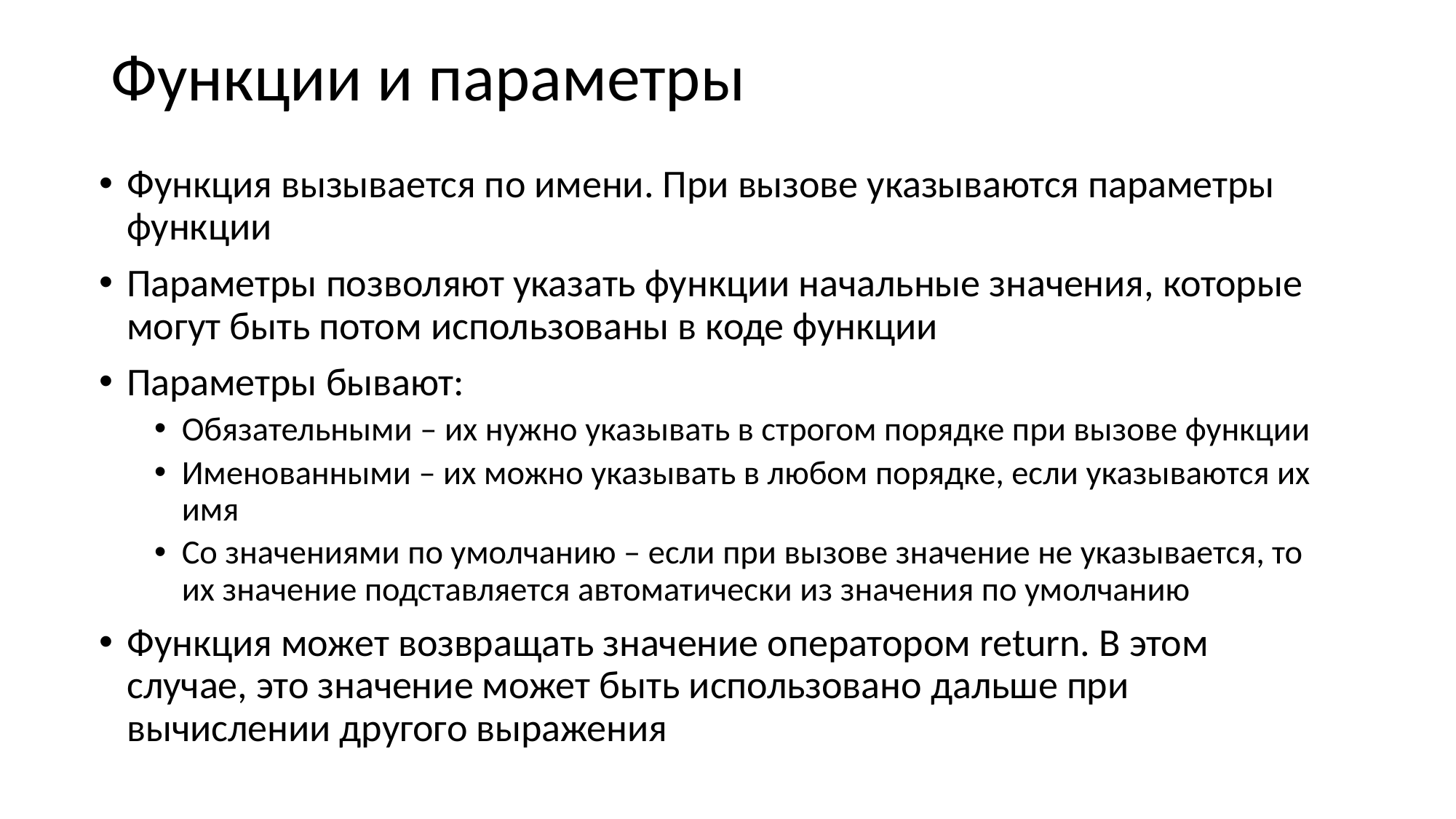

# Функции и параметры
Функция вызывается по имени. При вызове указываются параметры функции
Параметры позволяют указать функции начальные значения, которые могут быть потом использованы в коде функции
Параметры бывают:
Обязательными – их нужно указывать в строгом порядке при вызове функции
Именованными – их можно указывать в любом порядке, если указываются их имя
Со значениями по умолчанию – если при вызове значение не указывается, то их значение подставляется автоматически из значения по умолчанию
Функция может возвращать значение оператором return. В этом случае, это значение может быть использовано дальше при вычислении другого выражения